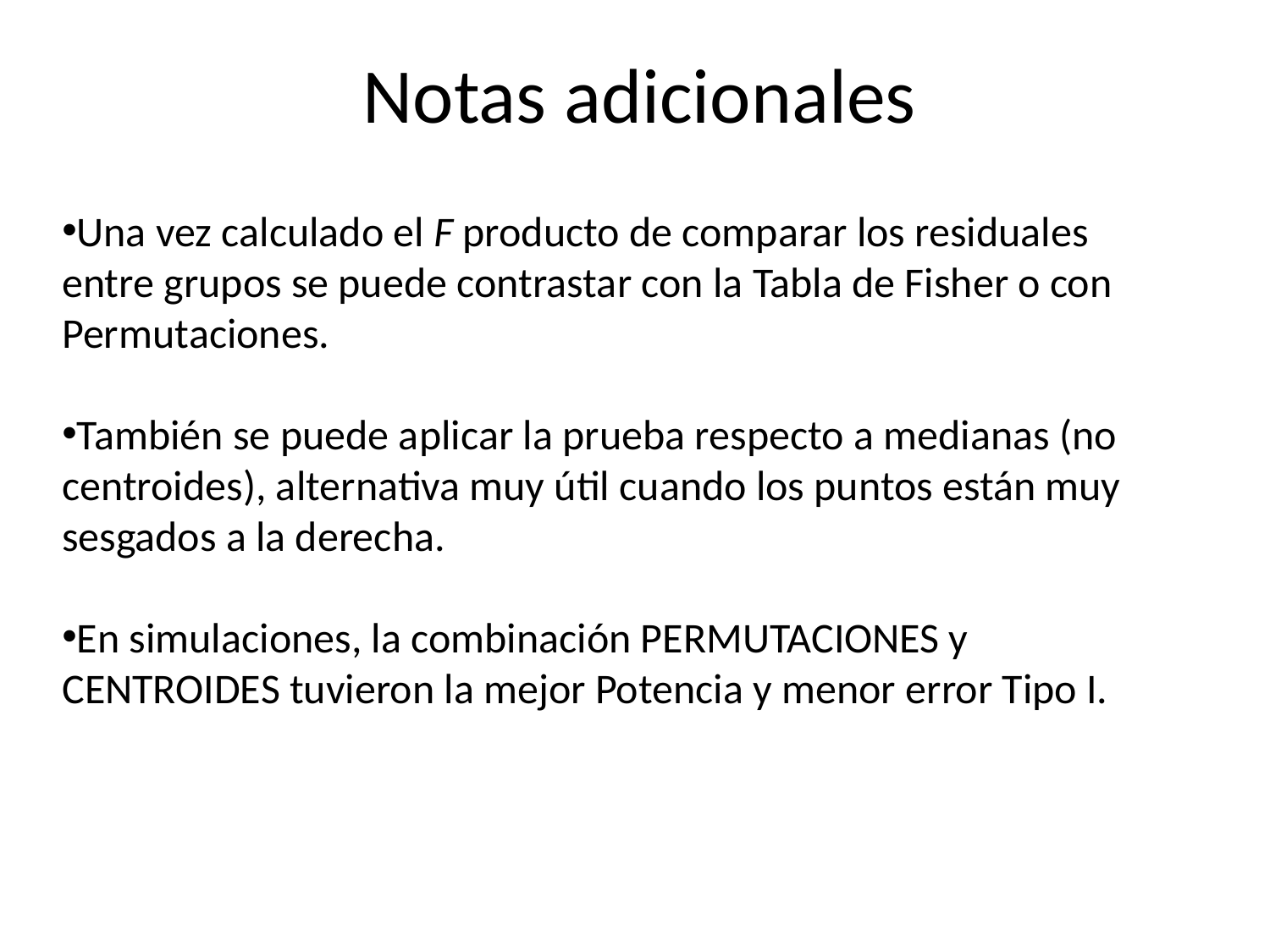

Notas adicionales
Una vez calculado el F producto de comparar los residuales entre grupos se puede contrastar con la Tabla de Fisher o con Permutaciones.

También se puede aplicar la prueba respecto a medianas (no centroides), alternativa muy útil cuando los puntos están muy sesgados a la derecha.

En simulaciones, la combinación PERMUTACIONES y CENTROIDES tuvieron la mejor Potencia y menor error Tipo I.